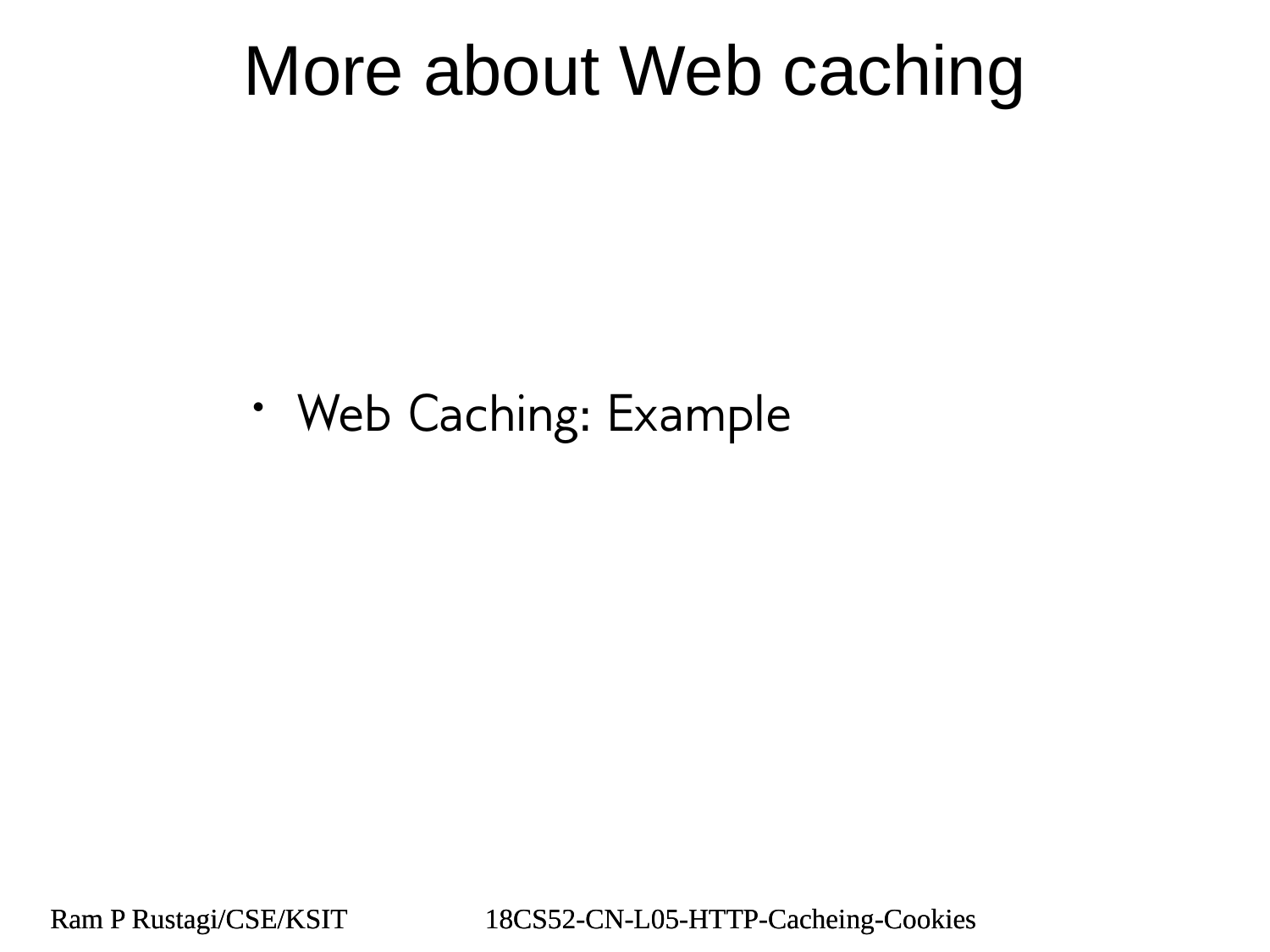

# More about Web caching
Web Caching: Example
17
Ram P Rustagi/CSE/KSIT
18CS52-CN-L05-HTTP-Cacheing-Cookies